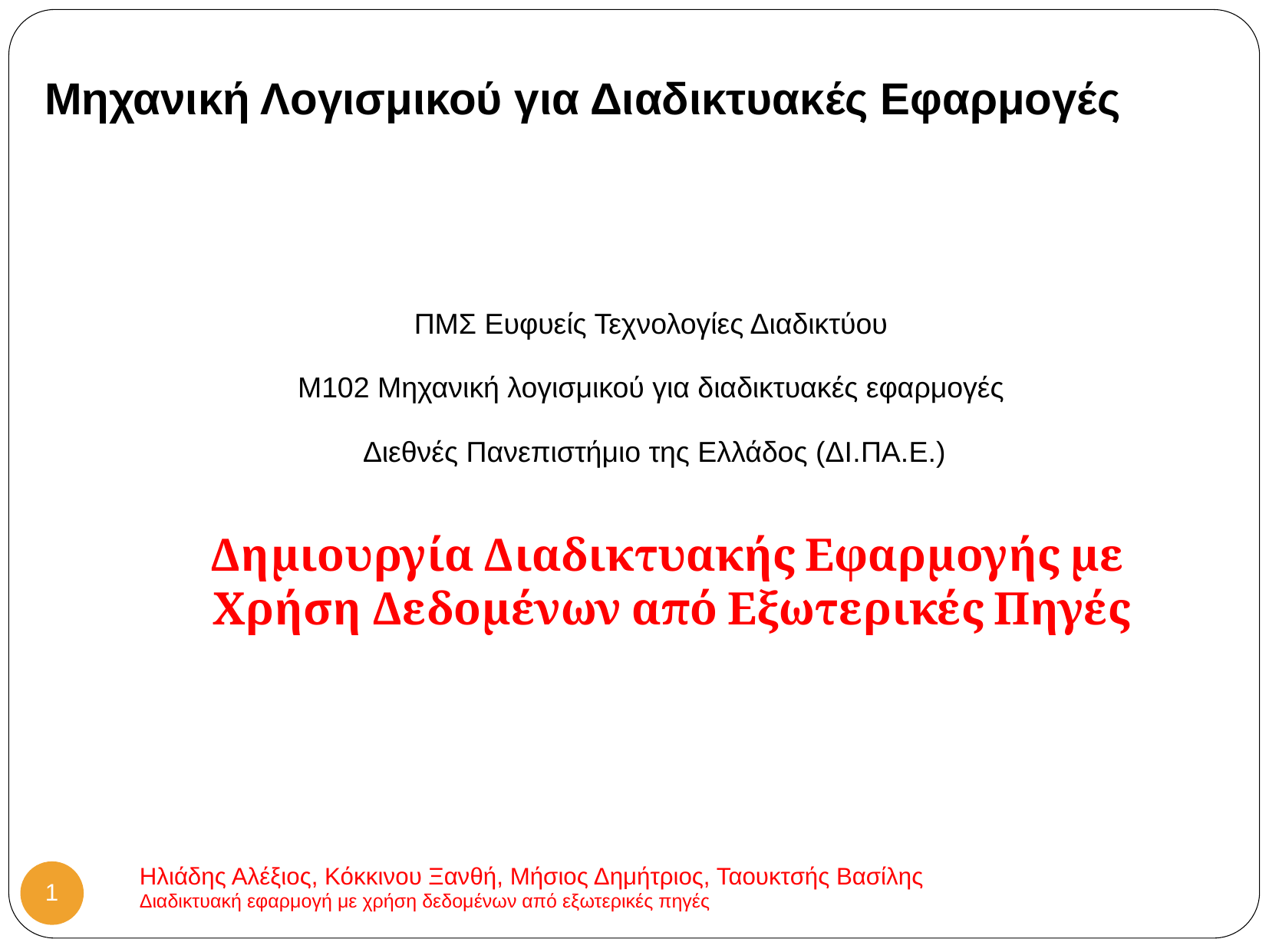

Μηχανική Λογισμικού για Διαδικτυακές Εφαρμογές
ΠΜΣ Ευφυείς Τεχνολογίες Διαδικτύου
Μ102 Μηχανική λογισμικού για διαδικτυακές εφαρμογές
 Διεθνές Πανεπιστήμιο της Ελλάδος (ΔΙ.ΠΑ.Ε.)
Δημιουργία Διαδικτυακής Εφαρμογής με
 Χρήση Δεδομένων από Εξωτερικές Πηγές
Ηλιάδης Αλέξιος, Κόκκινου Ξανθή, Μήσιος Δημήτριος, Ταουκτσής Βασίλης
Διαδικτυακή εφαρμογή με χρήση δεδομένων από εξωτερικές πηγές
1